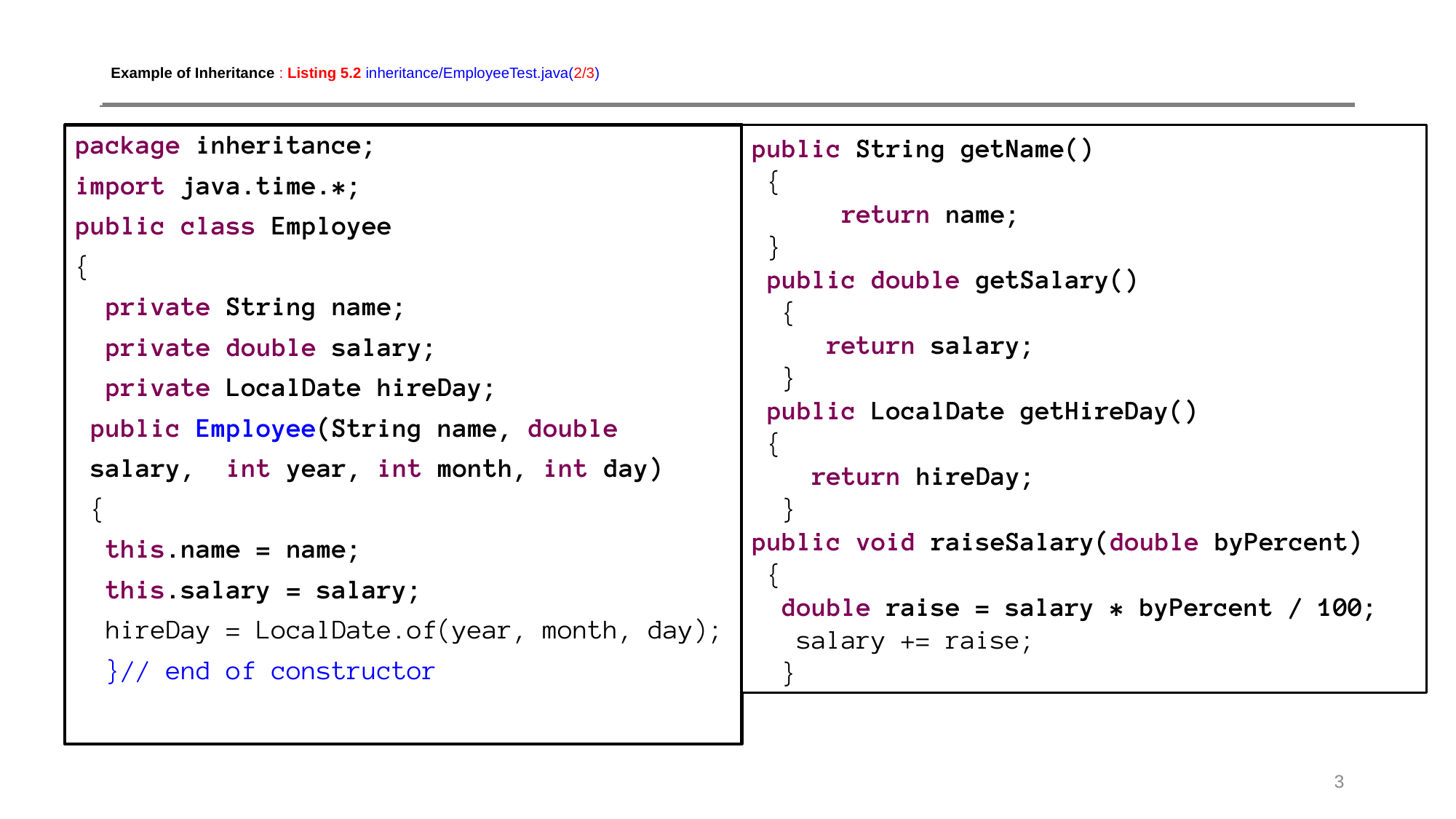

# Example of Inheritance : Listing 5.2 inheritance/EmployeeTest.java(2/3)
package inheritance;
import java.time.*;
public class Employee
{
  private String name;
  private double salary;
  private LocalDate hireDay;
 public Employee(String name, double
 salary,  int year, int month, int day)
 {
  this.name = name;
  this.salary = salary;
  hireDay = LocalDate.of(year, month, day);
  }// end of constructor

public String getName()
 {
      return name;
 }
 public double getSalary()
  {
     return salary;
  }
 public LocalDate getHireDay()
 {
    return hireDay;
  }
public void raiseSalary(double byPercent)
 {
  double raise = salary * byPercent / 100;
   salary += raise;
  }
3